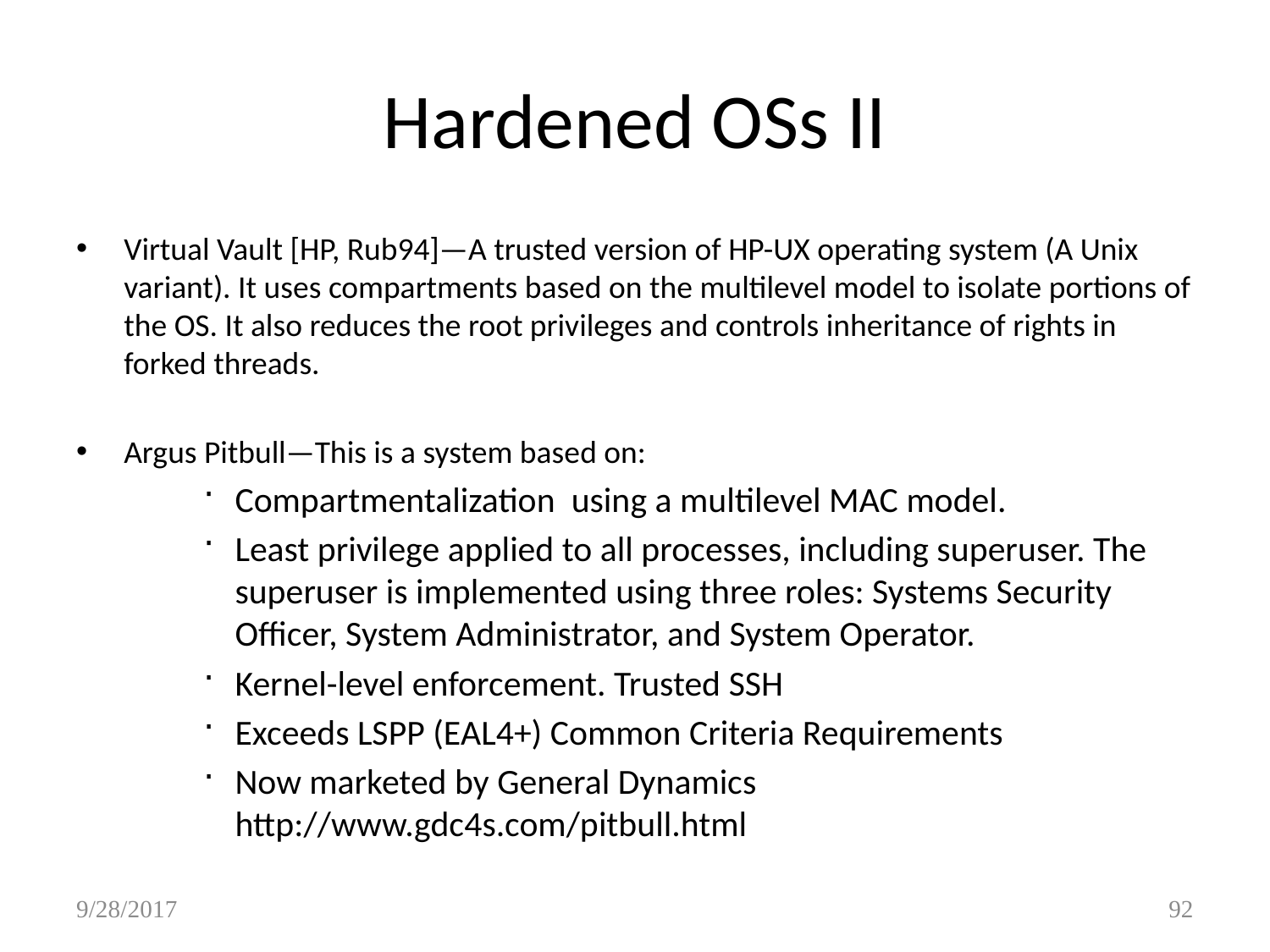

Hardened OSs II
Virtual Vault [HP, Rub94]—A trusted version of HP-UX operating system (A Unix variant). It uses compartments based on the multilevel model to isolate portions of the OS. It also reduces the root privileges and controls inheritance of rights in forked threads.

Argus Pitbull—This is a system based on:
Compartmentalization  using a multilevel MAC model.
Least privilege applied to all processes, including superuser. The superuser is implemented using three roles: Systems Security Officer, System Administrator, and System Operator.
Kernel-level enforcement. Trusted SSH
Exceeds LSPP (EAL4+) Common Criteria Requirements
Now marketed by General Dynamics http://www.gdc4s.com/pitbull.html

9/28/2017
92